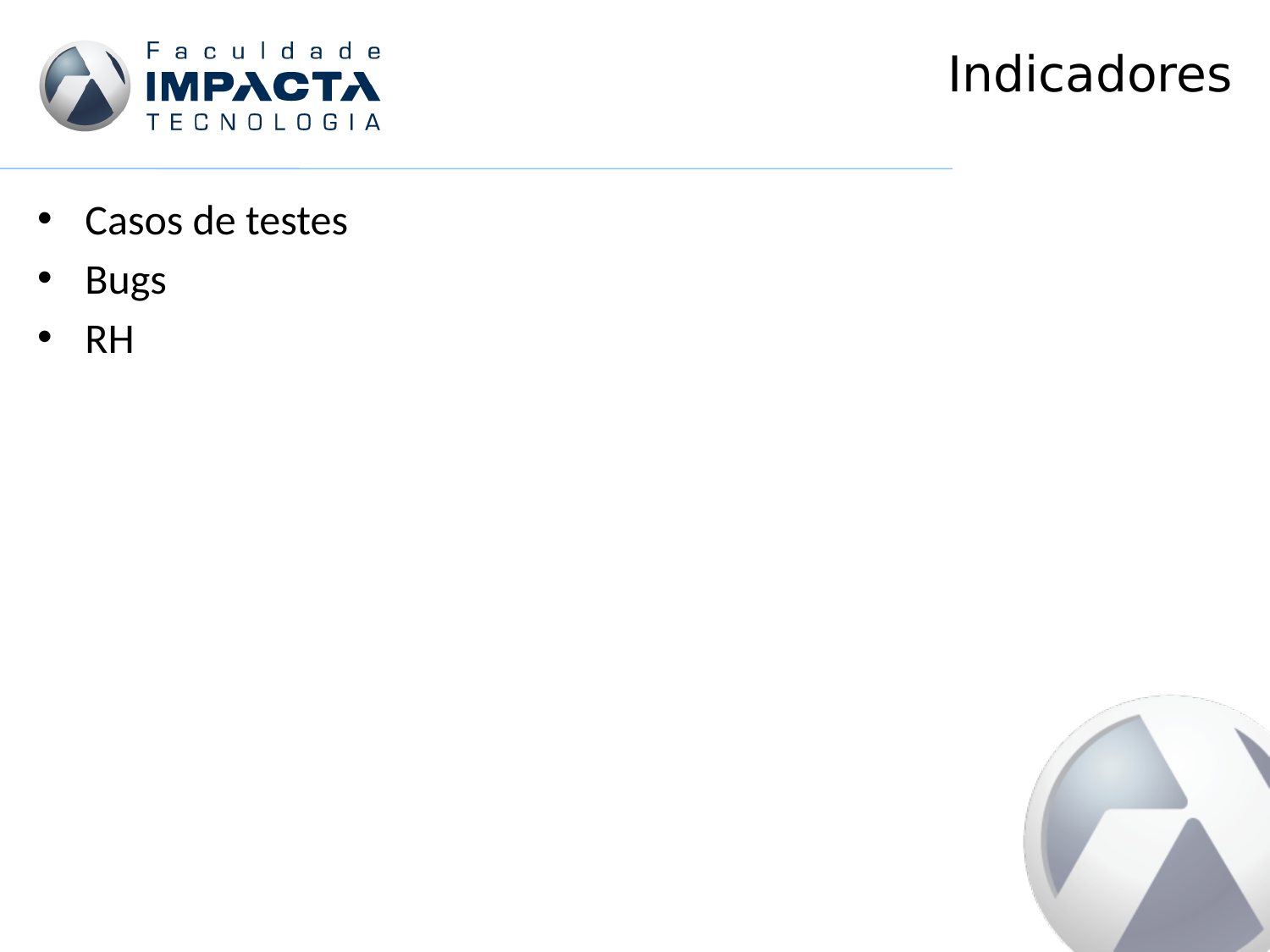

# Indicadores
Casos de testes
Bugs
RH